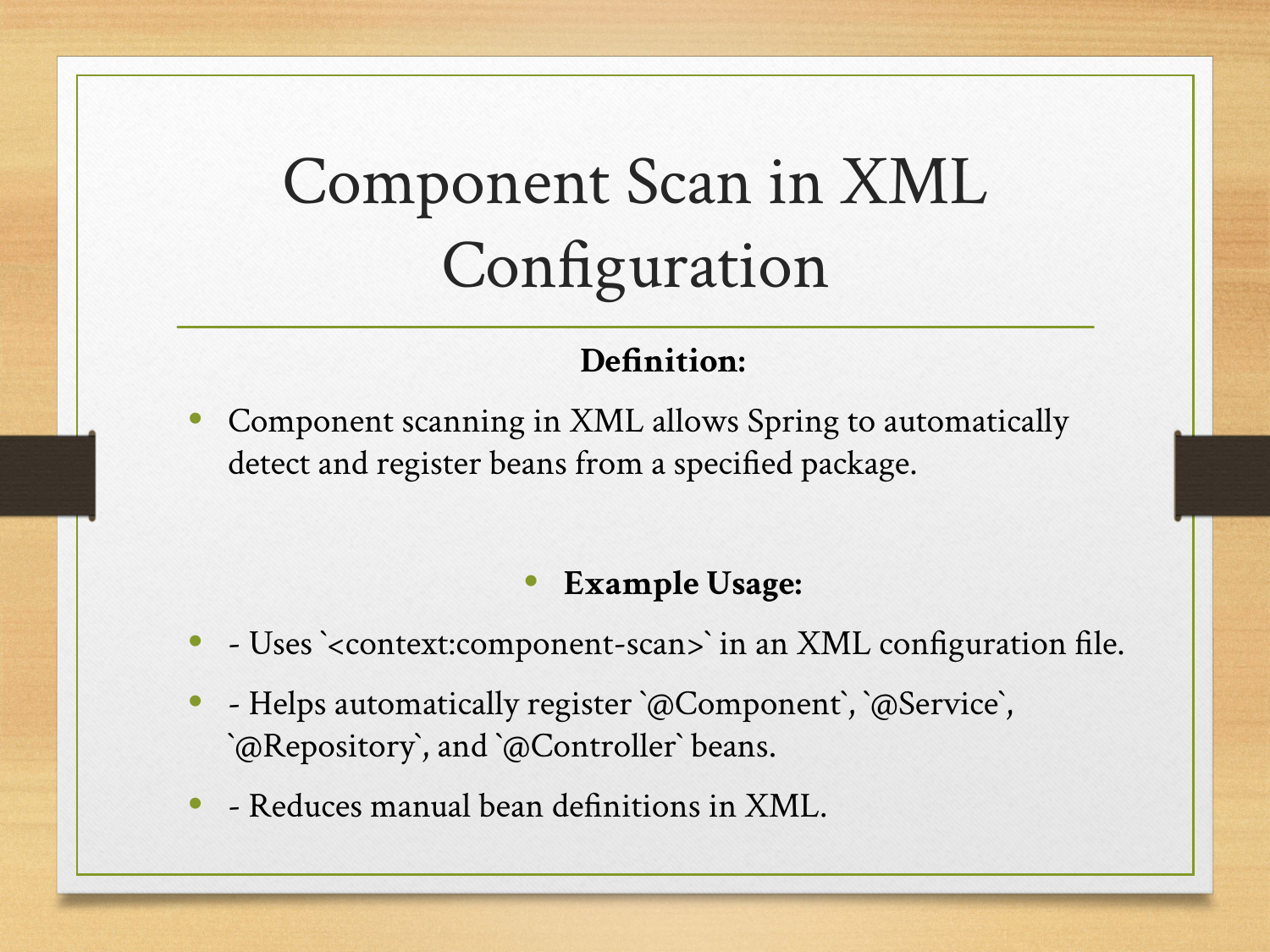

# Component Scan in XML Configuration
Definition:
Component scanning in XML allows Spring to automatically detect and register beans from a specified package.

Example Usage:
- Uses `<context:component-scan>` in an XML configuration file.
- Helps automatically register `@Component`, `@Service`, `@Repository`, and `@Controller` beans.
- Reduces manual bean definitions in XML.